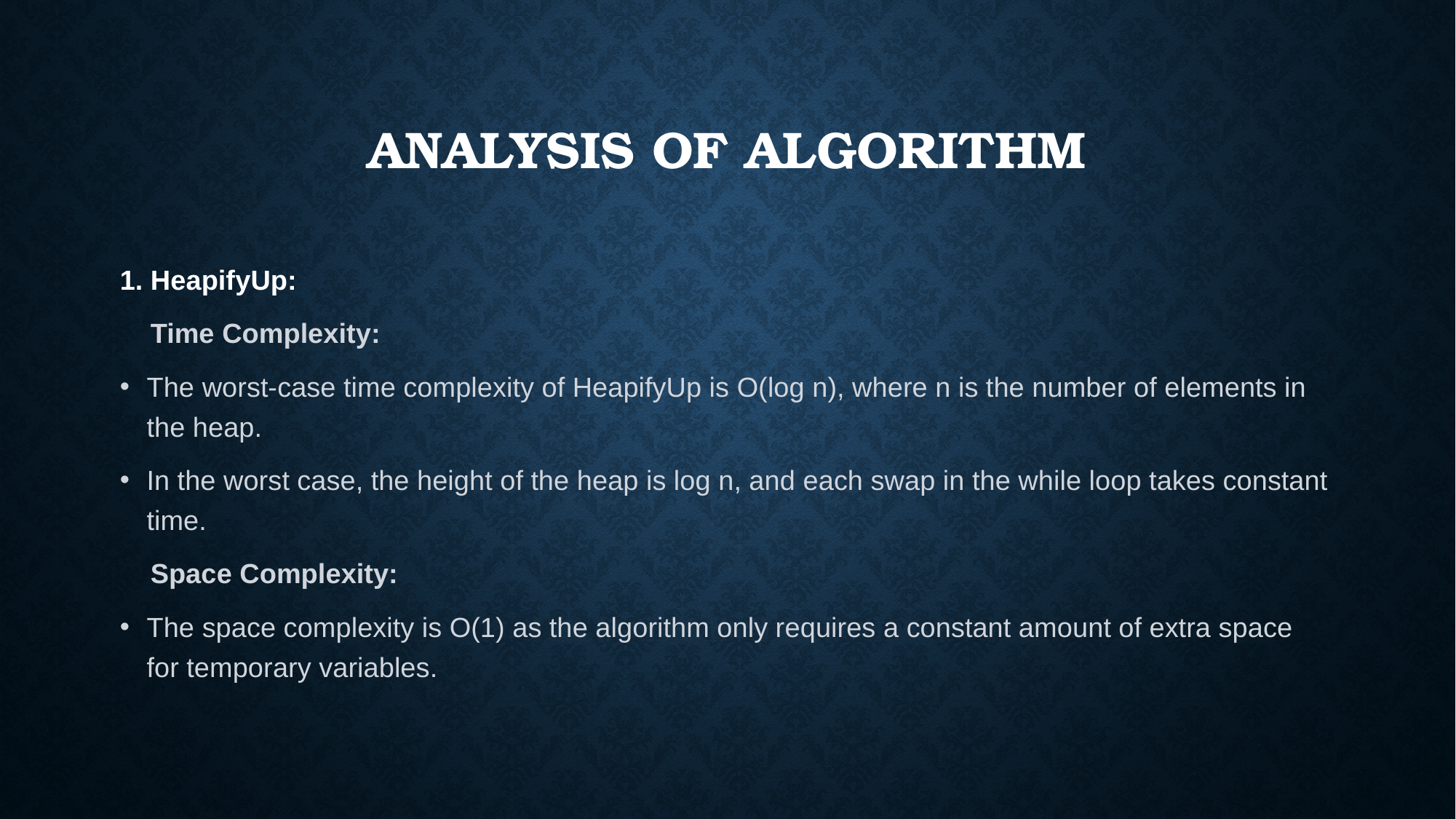

# Analysis of algorithm
1. HeapifyUp:
    Time Complexity:
The worst-case time complexity of HeapifyUp is O(log n), where n is the number of elements in the heap.
In the worst case, the height of the heap is log n, and each swap in the while loop takes constant time.
    Space Complexity:
The space complexity is O(1) as the algorithm only requires a constant amount of extra space for temporary variables.